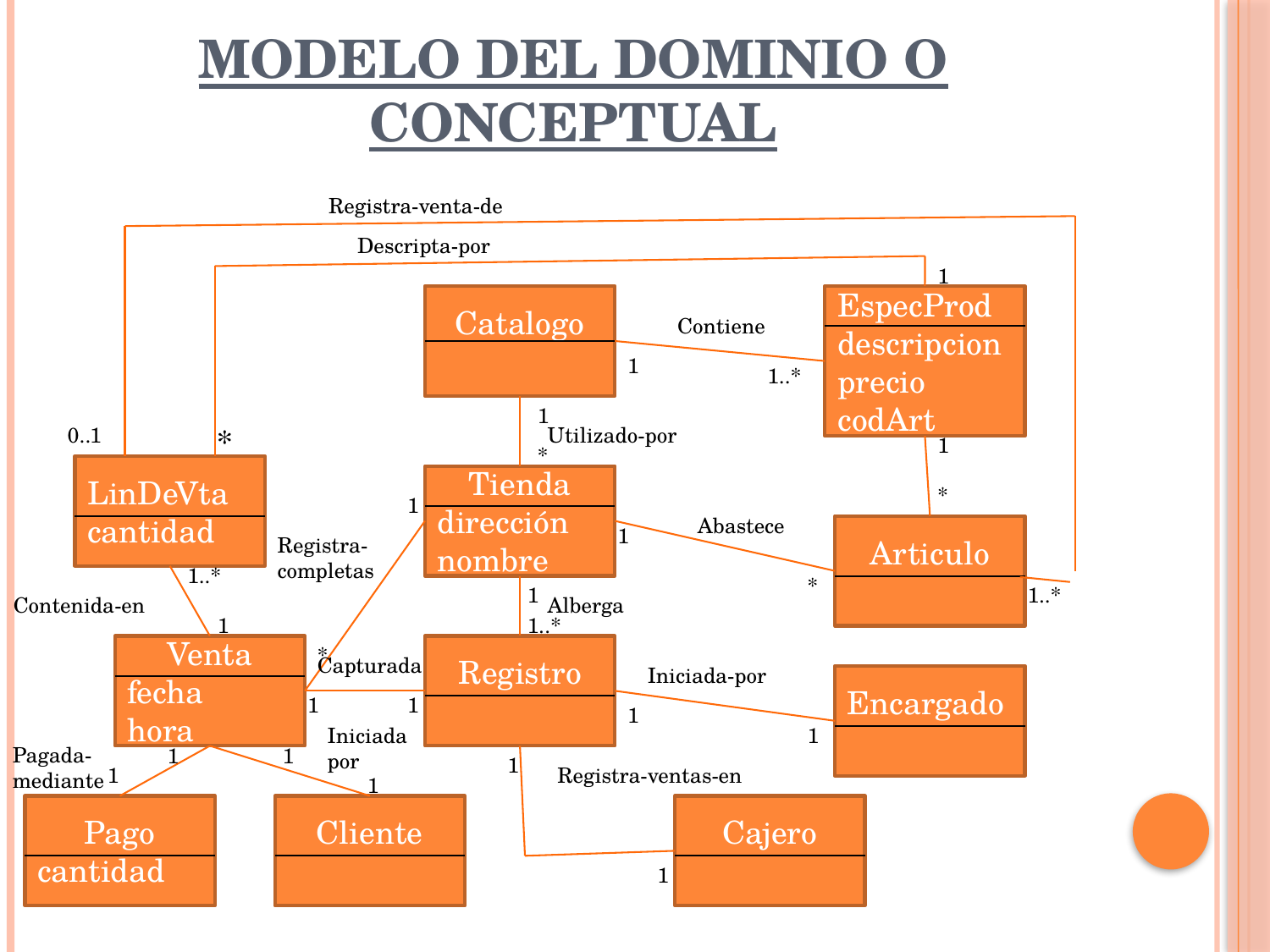

# MODELO DEL DOMINIO O CONCEPTUAL
Registra-venta-de
Descripta-por
1
Catalogo

EspecProd
descripcion
precio
codArt
Contiene
1
1..*
1
0..1
*
Utilizado-por
1
*
LinDeVta
cantidad
Tienda
dirección
nombre
*
1
Abastece
1
Articulo

Registra-
completas
1..*
*
1
1..*
Contenida-en
Alberga
1
1..*
Venta
fecha
hora
*
Registro

Capturada
Iniciada-por
Encargado

1
1
1
Iniciada
por
1
Pagada-mediante
1
1
1
1
Registra-ventas-en
1
Pago
cantidad
Cliente

Cajero

1